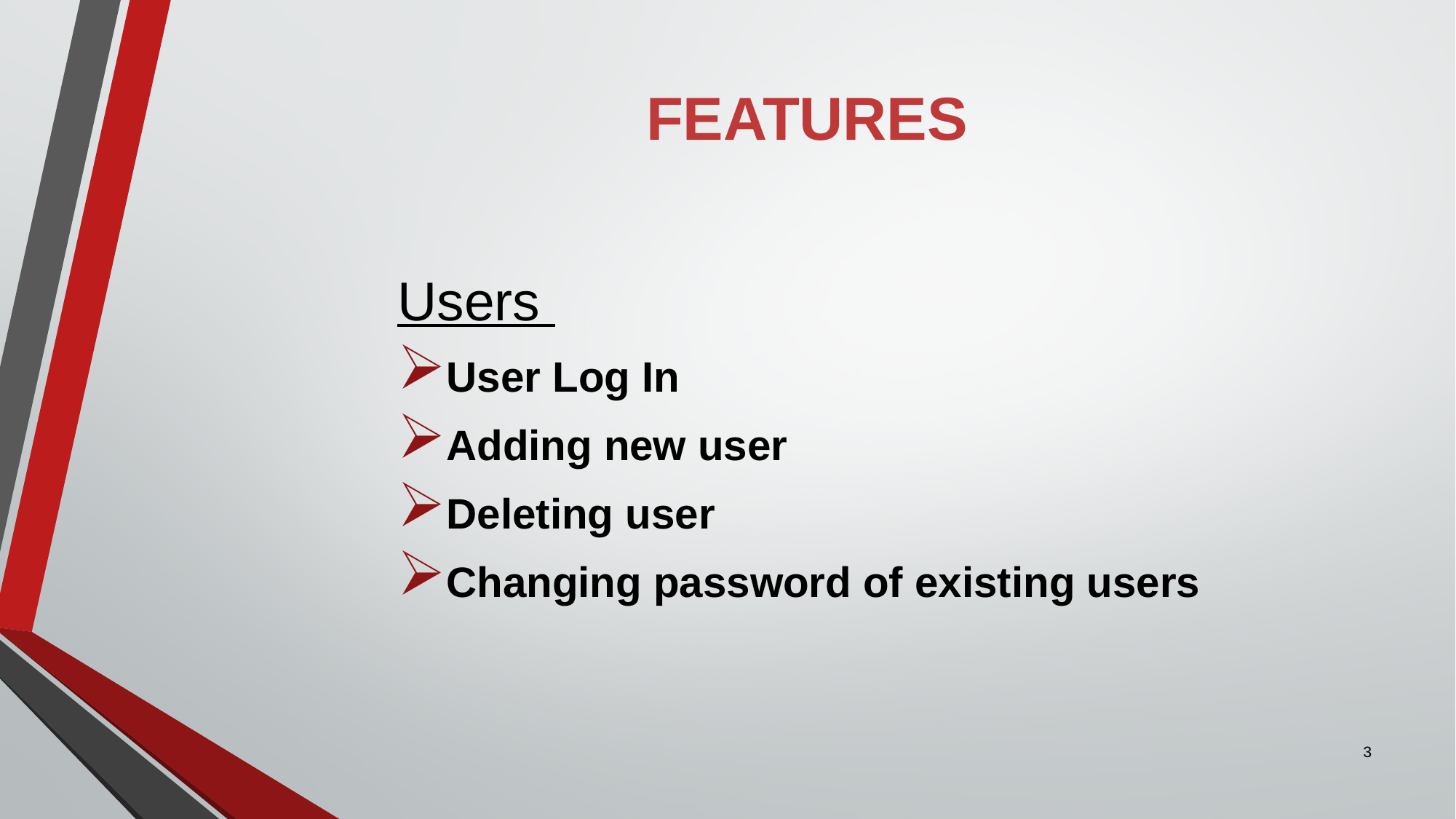

# Features
Users
User Log In
Adding new user
Deleting user
Changing password of existing users

3